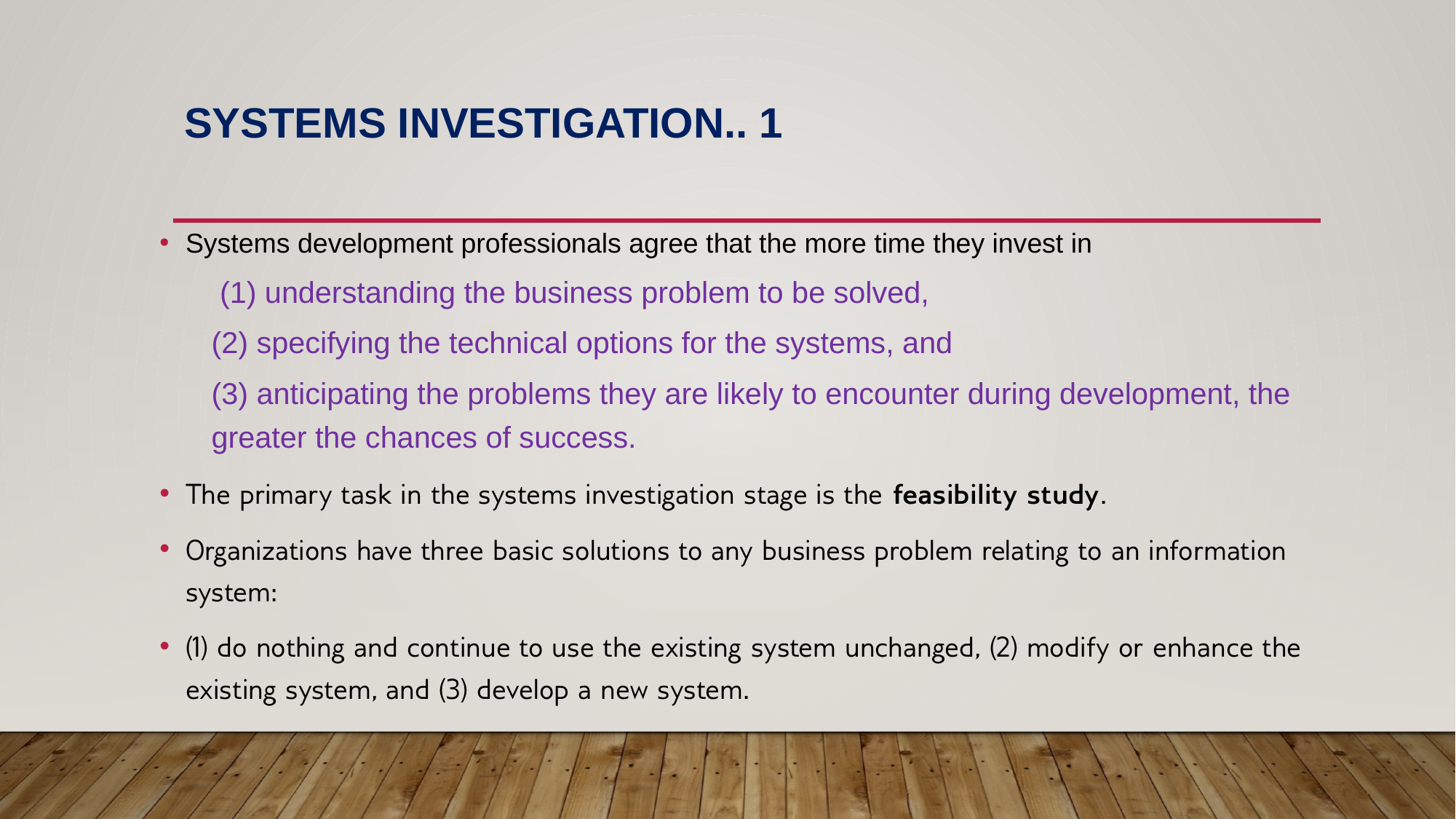

# Systems Investigation.. 1
Systems development professionals agree that the more time they invest in
 (1) understanding the business problem to be solved,
(2) specifying the technical options for the systems, and
(3) anticipating the problems they are likely to encounter during development, the greater the chances of success.
The primary task in the systems investigation stage is the feasibility study.
Organizations have three basic solutions to any business problem relating to an information system:
(1) do nothing and continue to use the existing system unchanged, (2) modify or enhance the existing system, and (3) develop a new system.